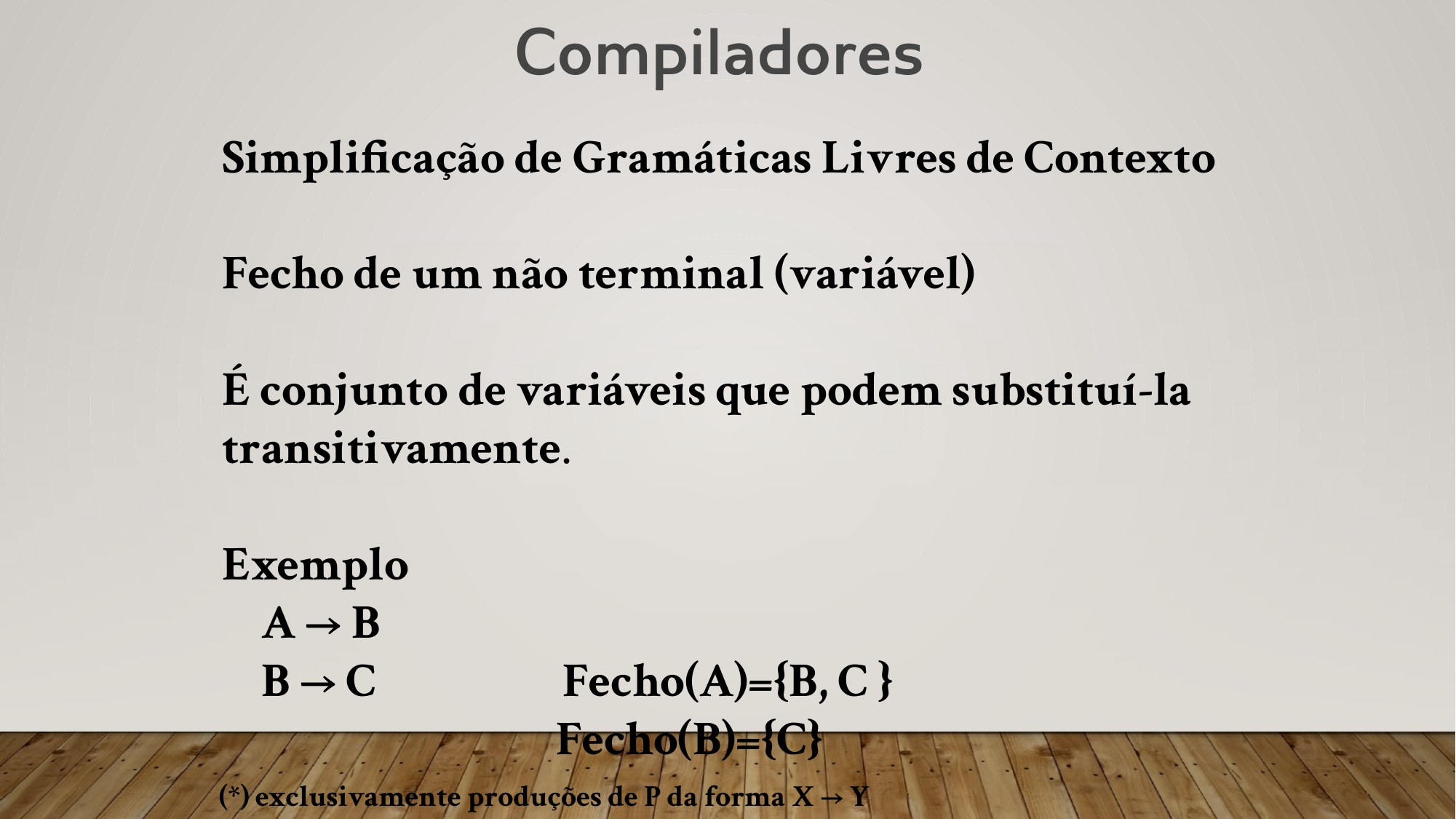

Compiladores
Simplificação de Gramáticas Livres de Contexto

Fecho de um não terminal (variável)

É conjunto de variáveis que podem substituí-la transitivamente.

Exemplo
    A → B
    B → C                   Fecho(A)={B, C }
                                  Fecho(B)={C}

(*) exclusivamente produções de P da forma X → Y